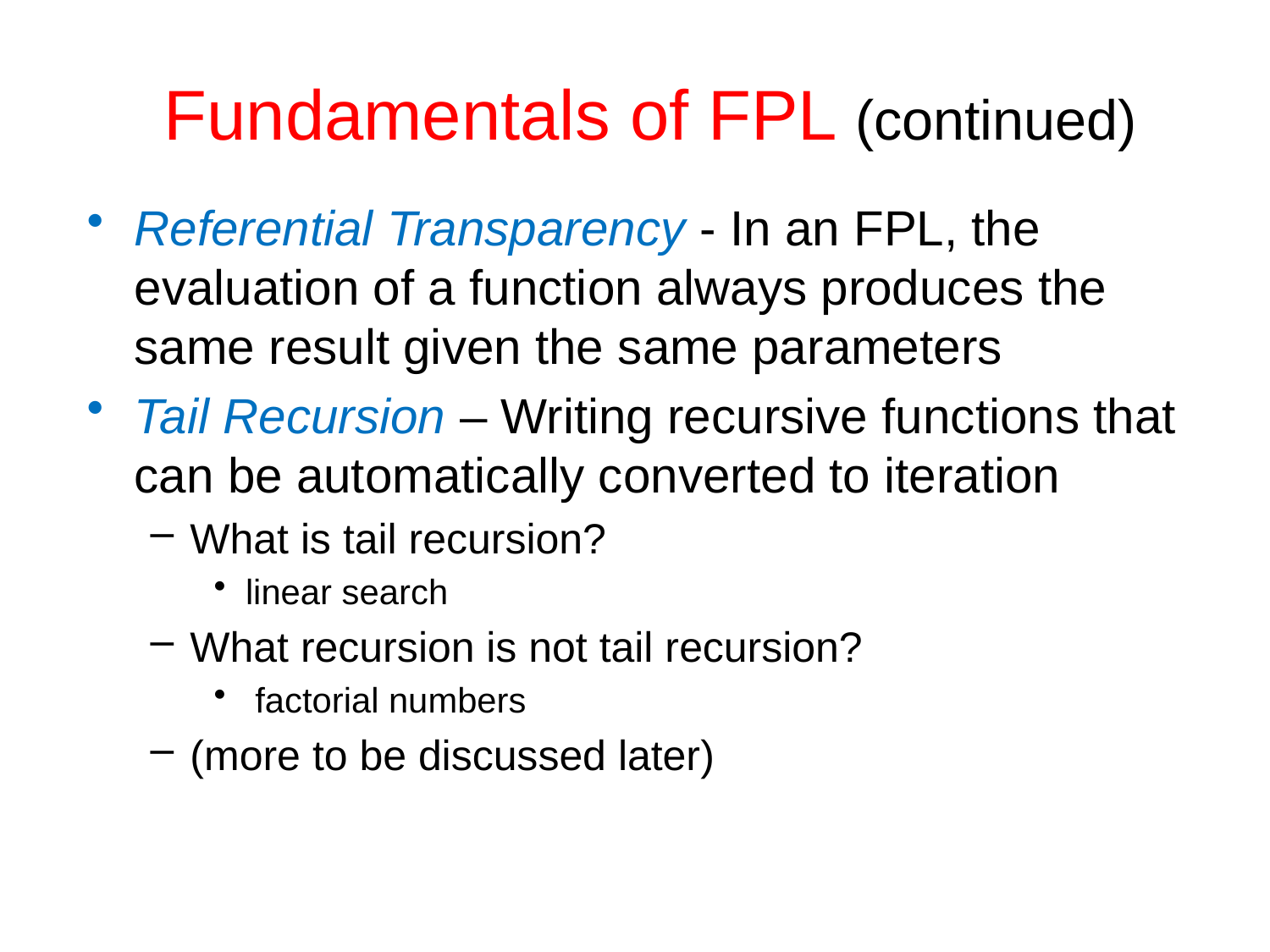

Fundamentals of FPL (continued)
Referential Transparency - In an FPL, the evaluation of a function always produces the same result given the same parameters
Tail Recursion – Writing recursive functions that can be automatically converted to iteration
What is tail recursion?
linear search
What recursion is not tail recursion?
 factorial numbers
(more to be discussed later)